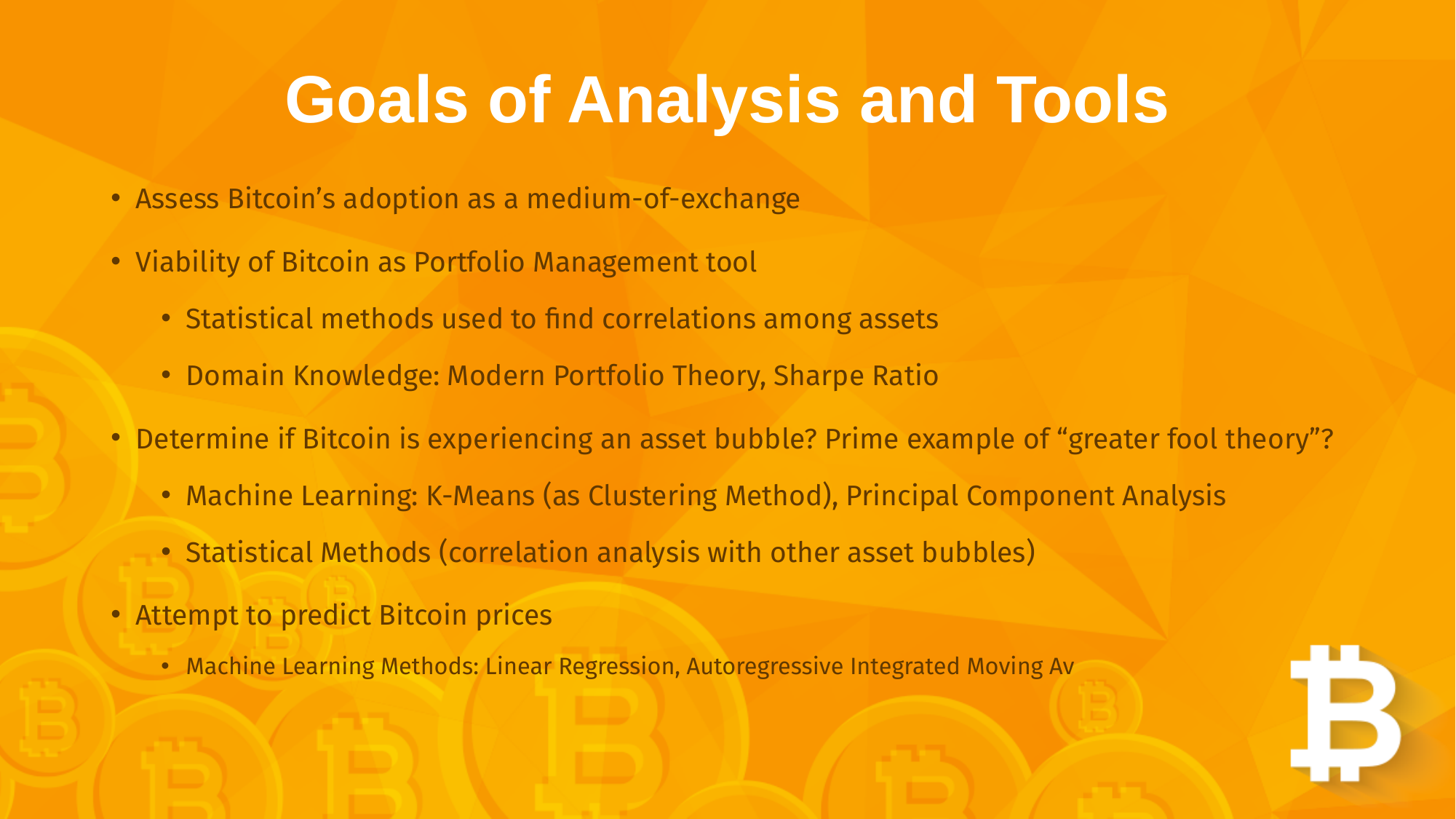

# Goals of Analysis and Tools
Assess Bitcoin’s adoption as a medium-of-exchange
Viability of Bitcoin as Portfolio Management tool
Statistical methods used to find correlations among assets
Domain Knowledge: Modern Portfolio Theory, Sharpe Ratio
Determine if Bitcoin is experiencing an asset bubble? Prime example of “greater fool theory”?
Machine Learning: K-Means (as Clustering Method), Principal Component Analysis
Statistical Methods (correlation analysis with other asset bubbles)
Attempt to predict Bitcoin prices
Machine Learning Methods: Linear Regression, Autoregressive Integrated Moving Av